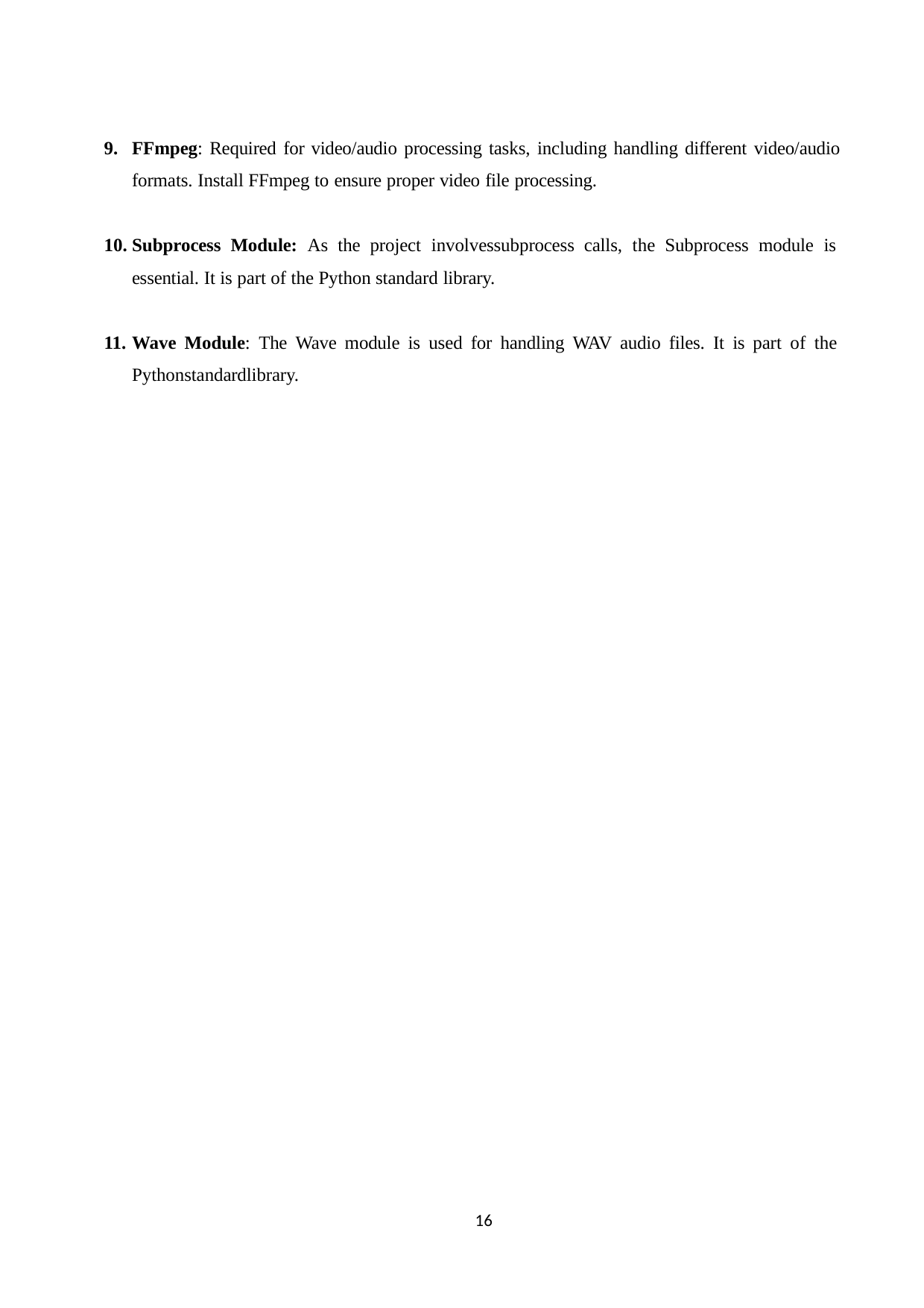

FFmpeg: Required for video/audio processing tasks, including handling different video/audio  formats. Install FFmpeg to ensure proper video file processing.

Subprocess Module: As the project involvessubprocess calls, the Subprocess module is  essential. It is part of the Python standard library.

Wave Module: The Wave module is used for handling WAV audio files. It is part of the  Pythonstandardlibrary.
16